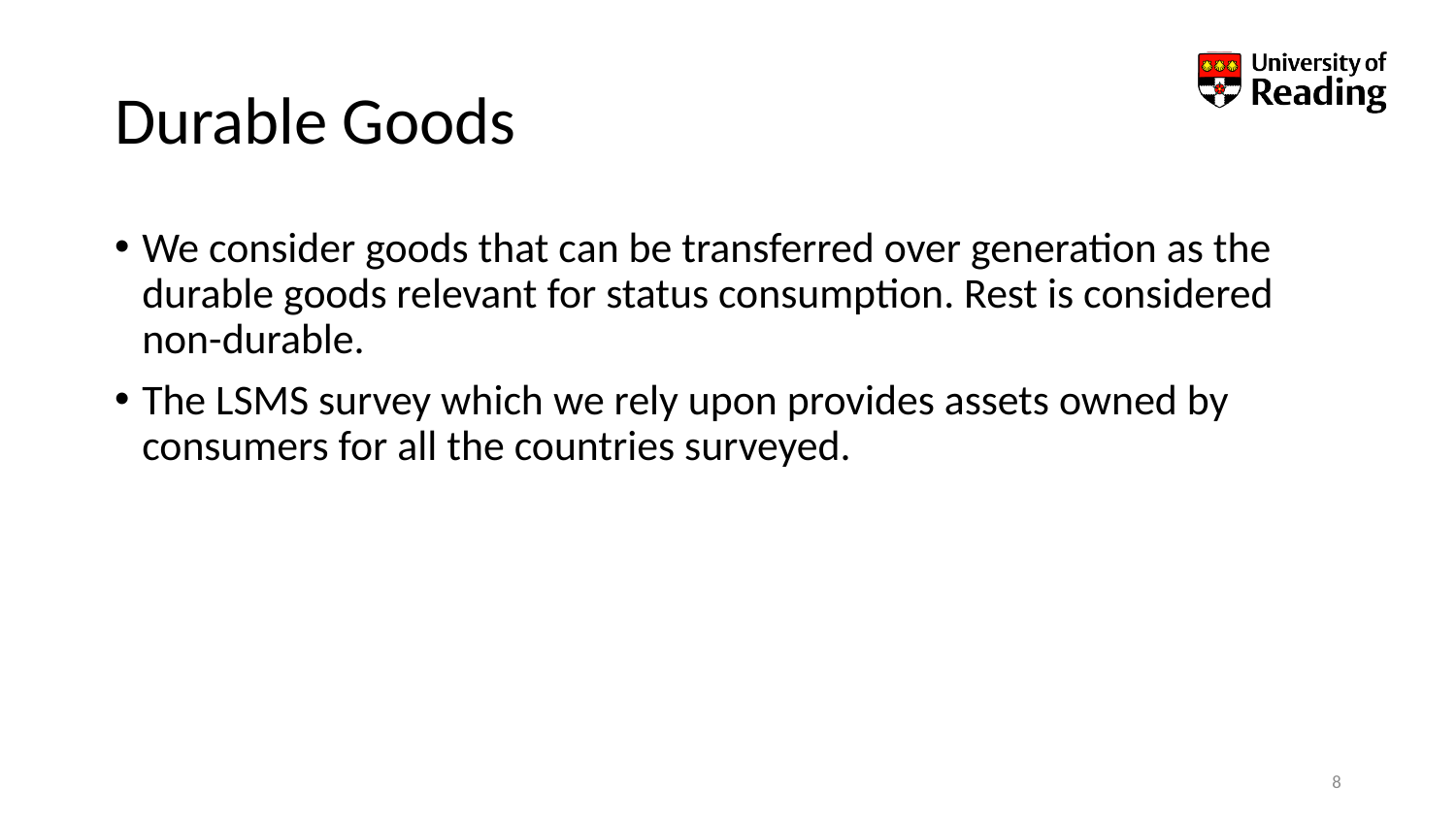

# Durable Goods
We consider goods that can be transferred over generation as the durable goods relevant for status consumption. Rest is considered non-durable.
The LSMS survey which we rely upon provides assets owned by consumers for all the countries surveyed.
8